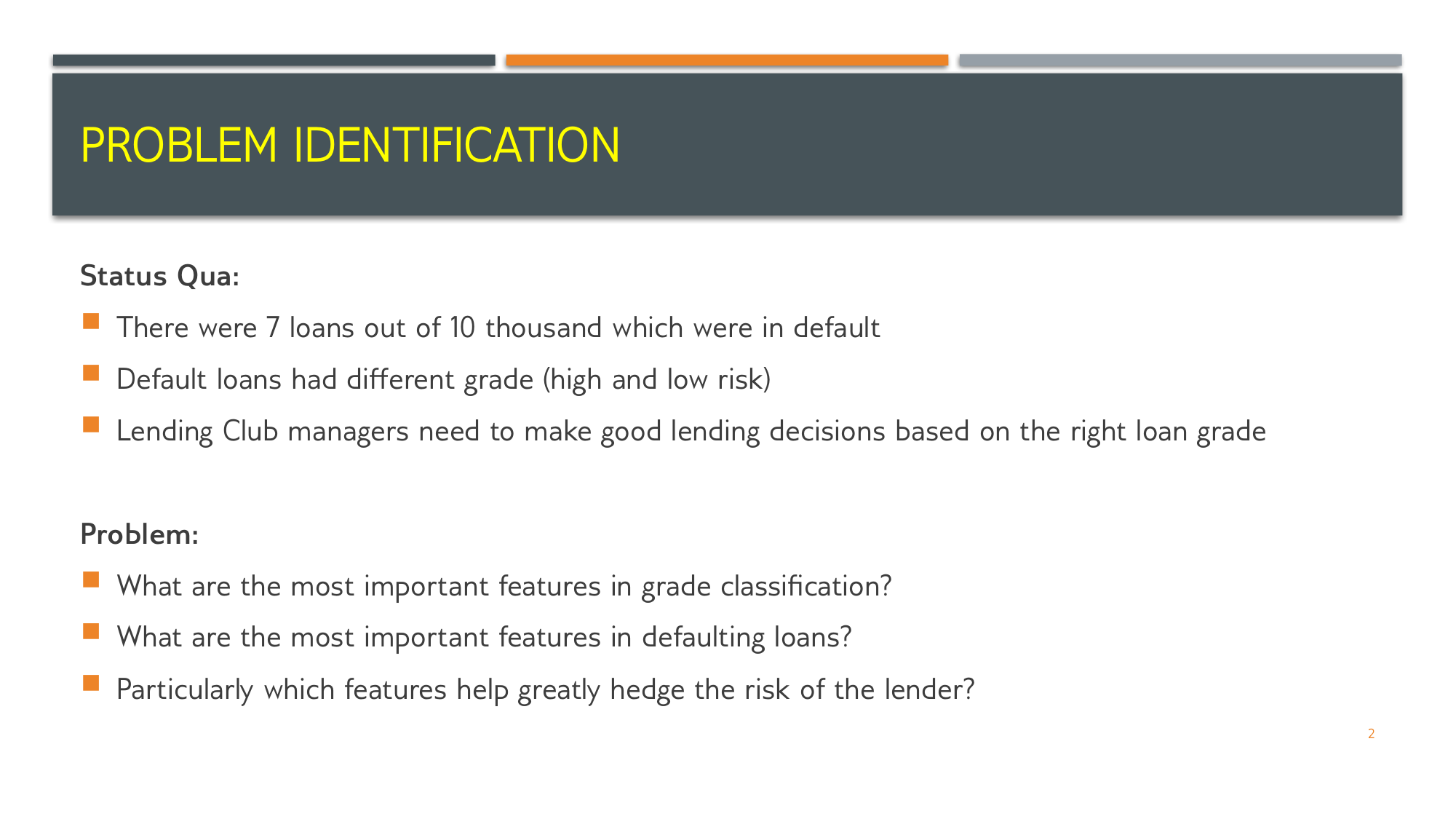

# Problem Identification
Status Qua:
There were 7 loans out of 10 thousand which were in default
Default loans had different grade (high and low risk)
Lending Club managers need to make good lending decisions based on the right loan grade

Problem:
What are the most important features in grade classification?
What are the most important features in defaulting loans?
Particularly which features help greatly hedge the risk of the lender?

2